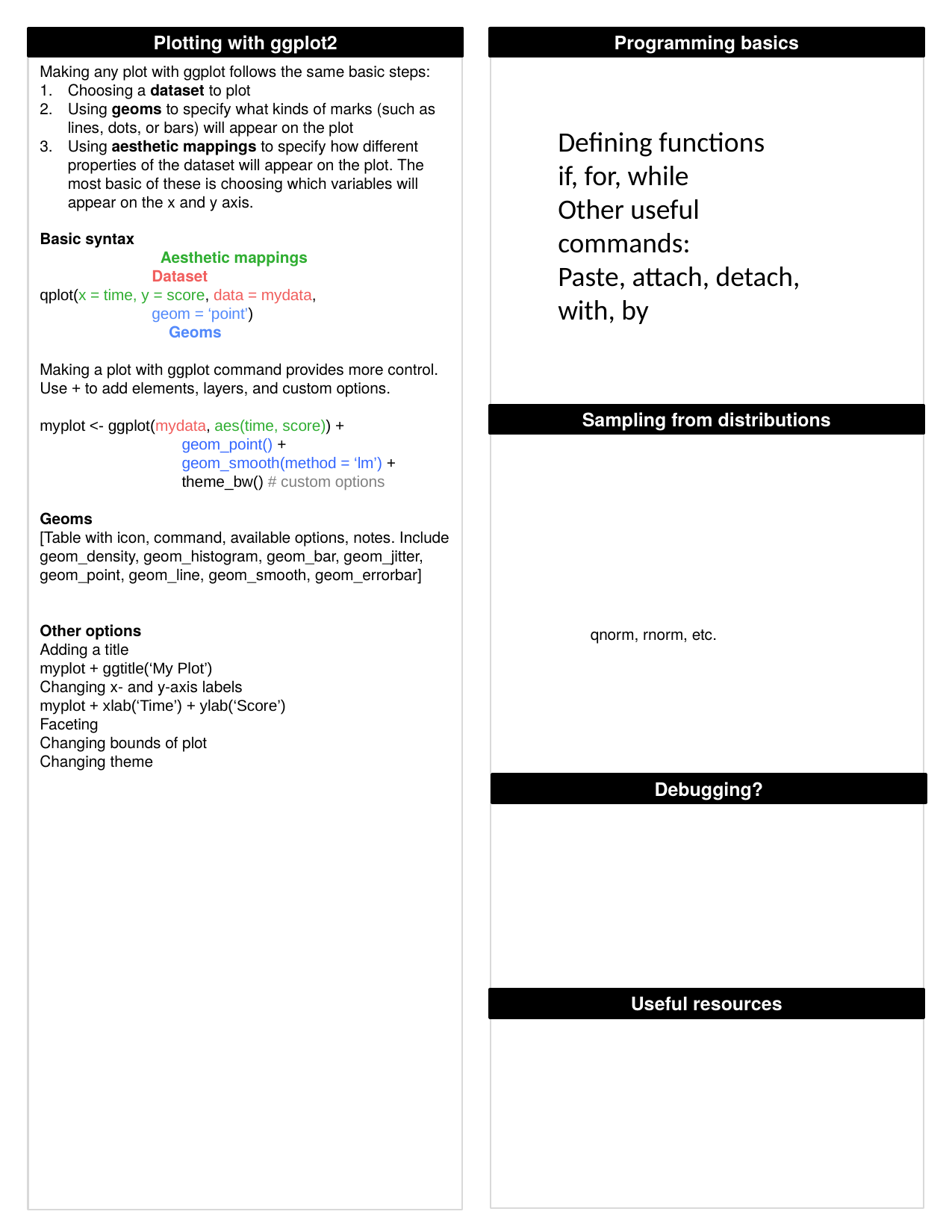

Plotting with ggplot2
Programming basics
Making any plot with ggplot follows the same basic steps:
Choosing a dataset to plot
Using geoms to specify what kinds of marks (such as lines, dots, or bars) will appear on the plot
Using aesthetic mappings to specify how different properties of the dataset will appear on the plot. The most basic of these is choosing which variables will appear on the x and y axis.

Basic syntax
	  Aesthetic mappings		Dataset
qplot(x = time, y = score, data = mydata,
	geom = ‘point’)
	    Geoms

Making a plot with ggplot command provides more control. Use + to add elements, layers, and custom options.

myplot <- ggplot(mydata, aes(time, score)) +
	       geom_point() +
	       geom_smooth(method = ‘lm’) +
	       theme_bw() # custom options

Geoms
[Table with icon, command, available options, notes. Include geom_density, geom_histogram, geom_bar, geom_jitter, geom_point, geom_line, geom_smooth, geom_errorbar]

Other options
Adding a title
myplot + ggtitle(‘My Plot’)
Changing x- and y-axis labels
myplot + xlab(‘Time’) + ylab(‘Score’)
Faceting
Changing bounds of plot
Changing theme
Defining functions
if, for, while
Other useful commands:
Paste, attach, detach, with, by
Sampling from distributions
qnorm, rnorm, etc.
Debugging?
Useful resources